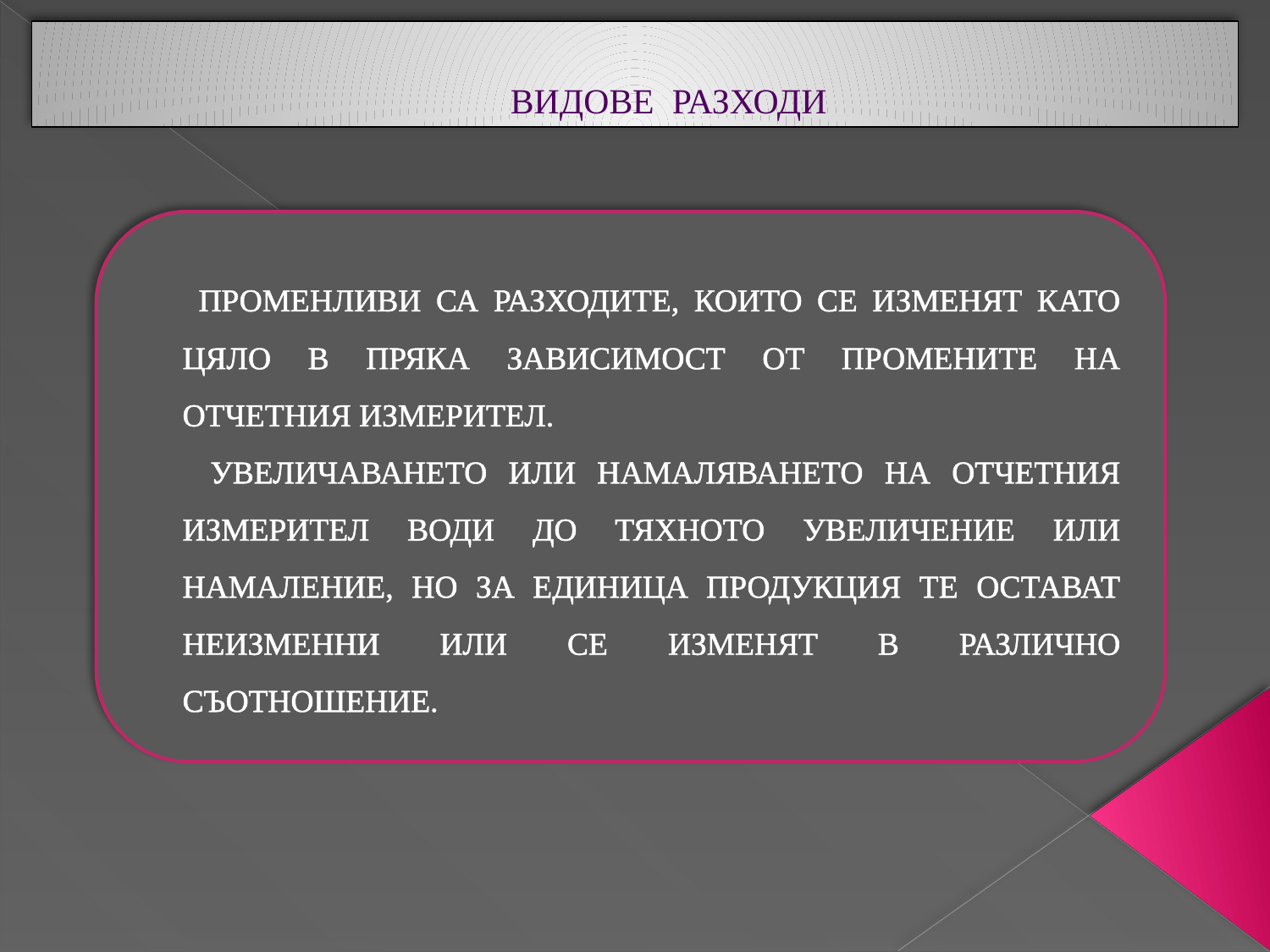

# ВИДОВЕ  РАЗХОДИ
  ПРОМЕНЛИВИ СА РАЗХОДИТЕ, КОИТО СЕ ИЗМЕНЯТ КАТО ЦЯЛО В ПРЯКА ЗАВИСИМОСТ ОТ ПРОМЕНИТЕ НА ОТЧЕТНИЯ ИЗМЕРИТЕЛ.
  УВЕЛИЧАВАНЕТО ИЛИ НАМАЛЯВАНЕТО НА ОТЧЕТНИЯ ИЗМЕРИТЕЛ ВОДИ ДО ТЯХНОТО УВЕЛИЧЕНИЕ ИЛИ НАМАЛЕНИЕ, НО ЗА ЕДИНИЦА ПРОДУКЦИЯ ТЕ ОСТАВАТ НЕИЗМЕННИ ИЛИ СЕ ИЗМЕНЯТ В РАЗЛИЧНО СЪОТНОШЕНИЕ.